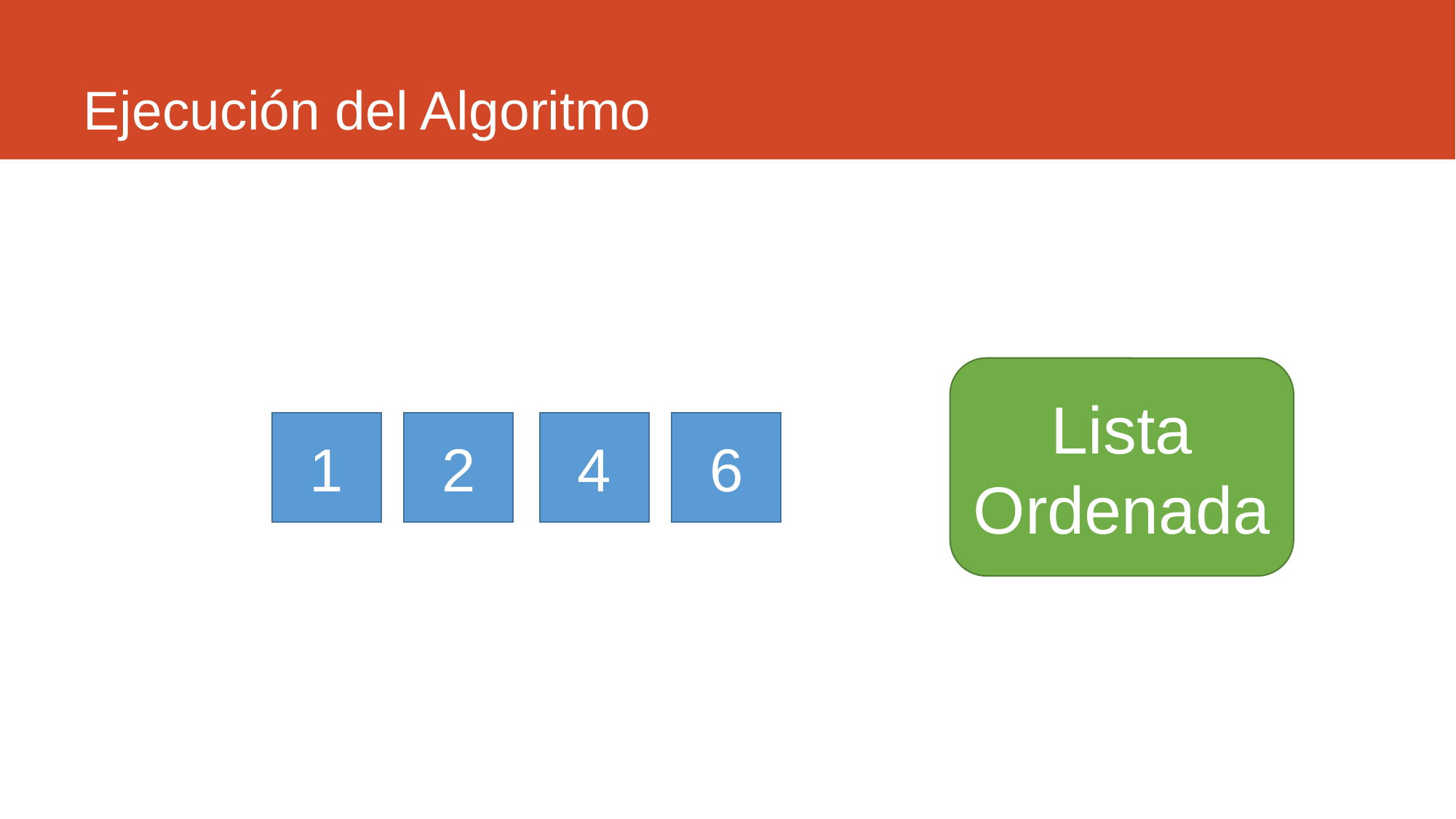

# Ejecución del Algoritmo
Lista Ordenada
1
2
4
6